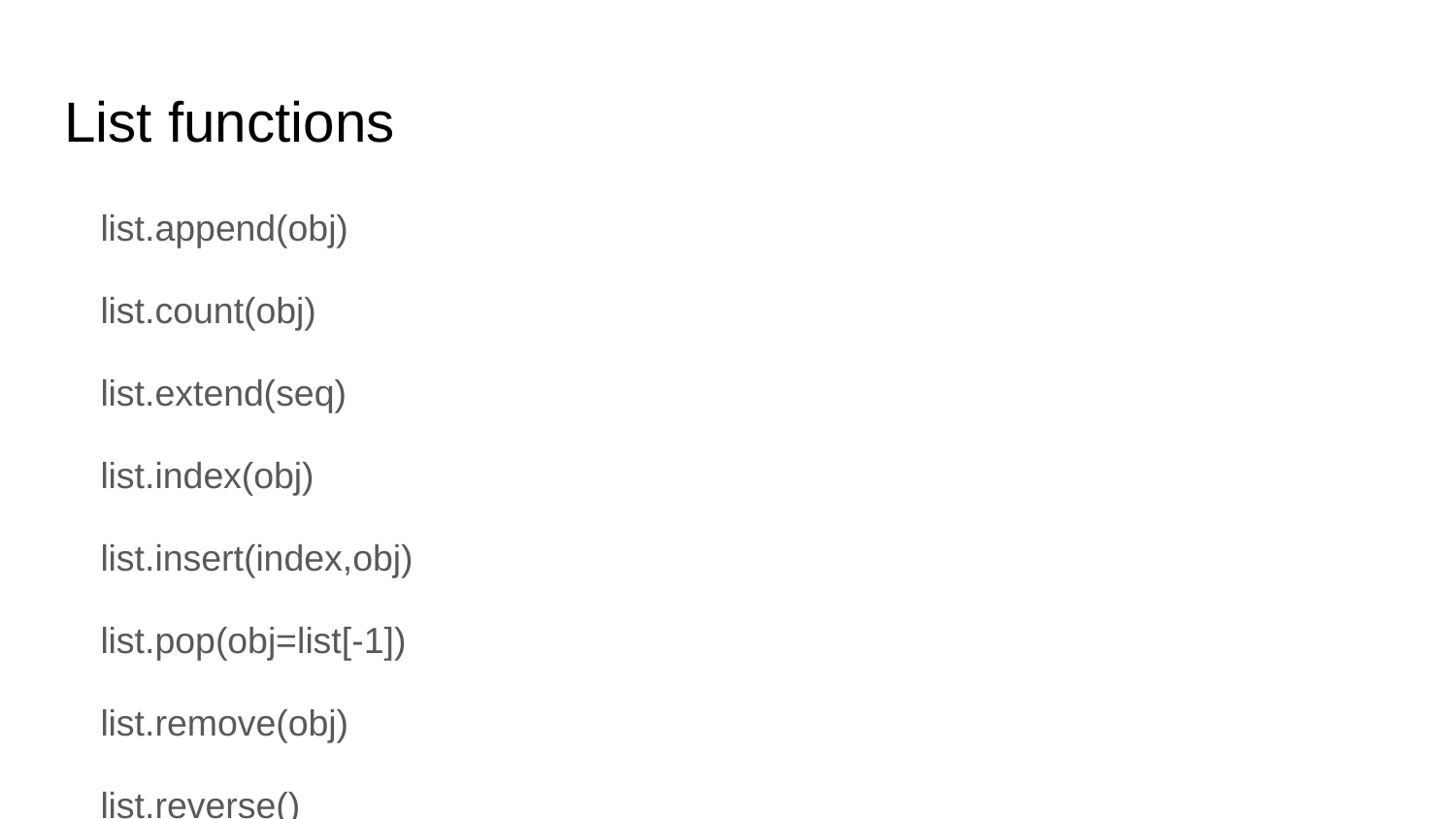

# List functions
list.append(obj)
list.count(obj)
list.extend(seq)
list.index(obj)
list.insert(index,obj)
list.pop(obj=list[-1])
list.remove(obj)
list.reverse()
list.sort()